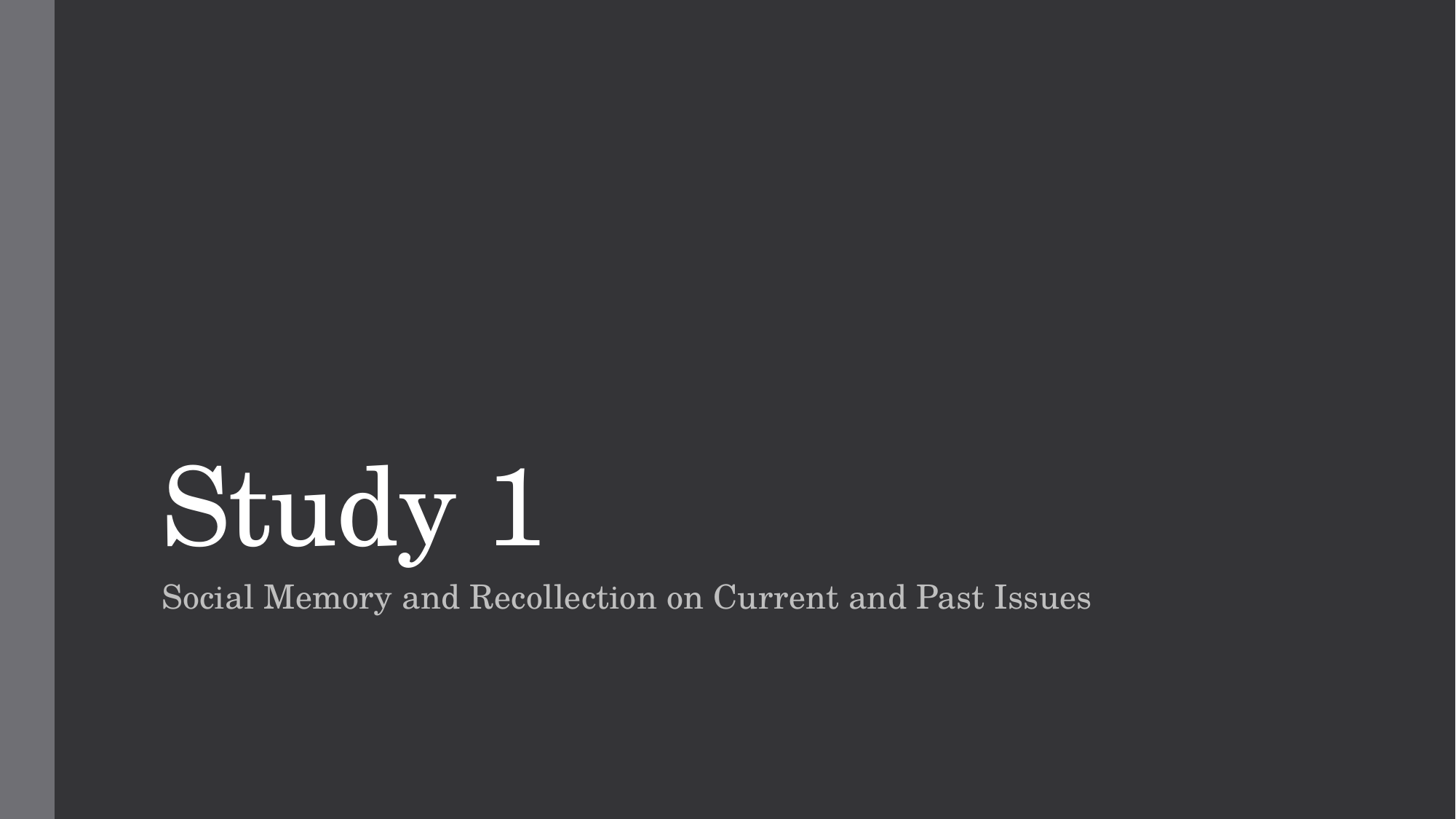

# Study 1
Social Memory and Recollection on Current and Past Issues